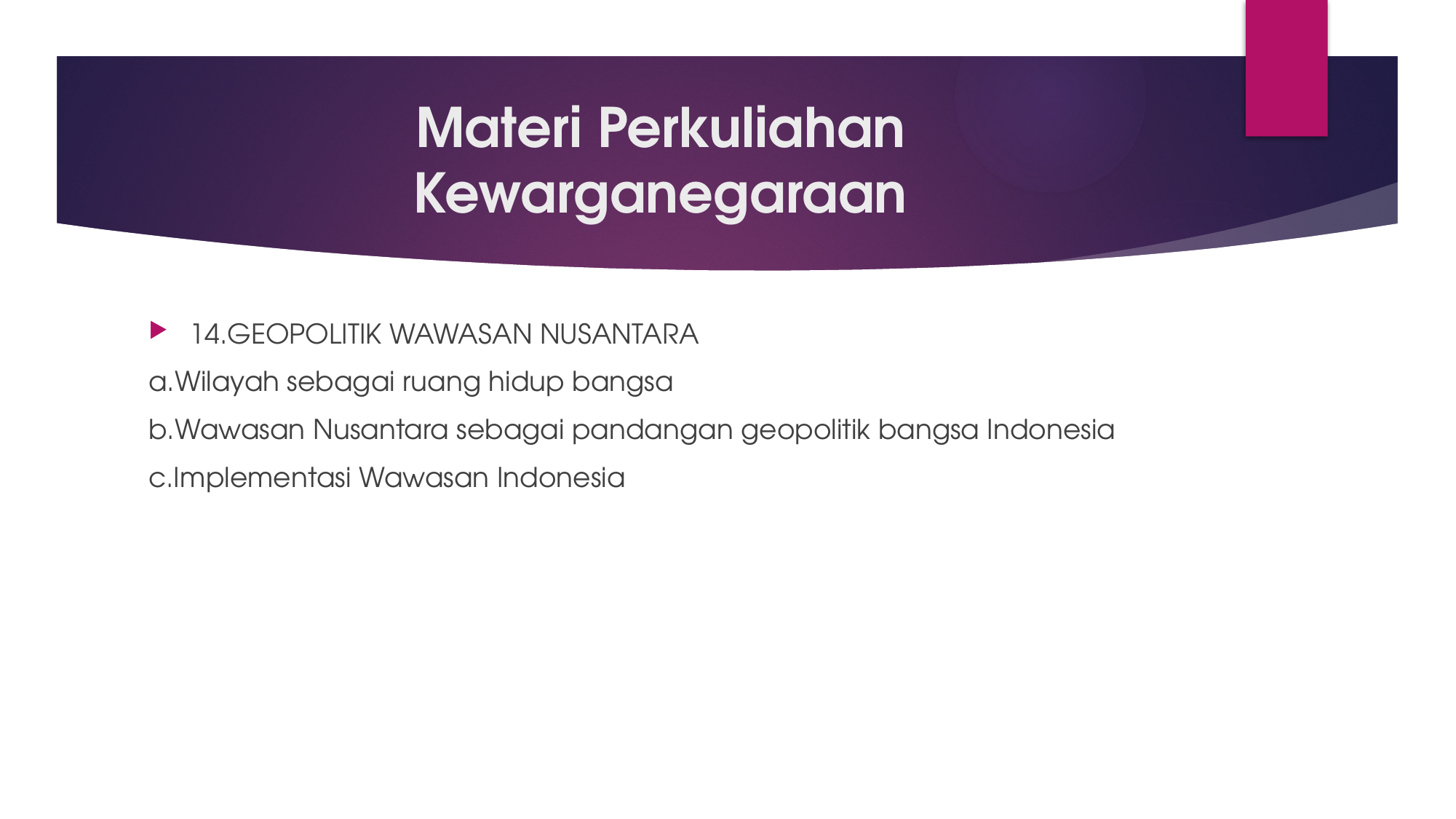

# Materi Perkuliahan Kewarganegaraan
14.GEOPOLITIK WAWASAN NUSANTARA
a.Wilayah sebagai ruang hidup bangsa
b.Wawasan Nusantara sebagai pandangan geopolitik bangsa Indonesia
c.Implementasi Wawasan Indonesia